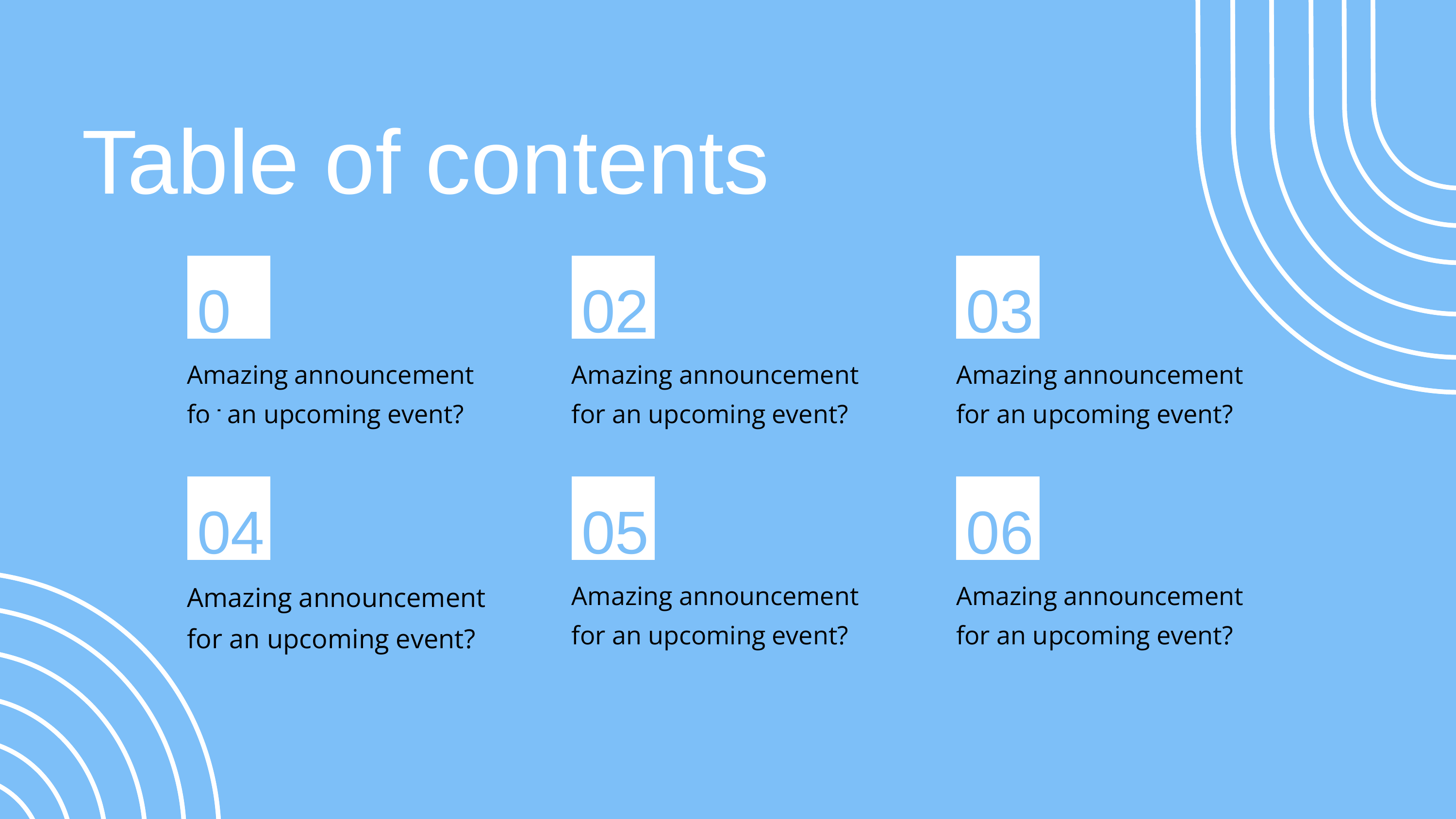

Table of contents
01
02
03

Amazing announcement
for an upcoming event?
Amazing announcement
for an upcoming event?
Amazing announcement
for an upcoming event?
04
05
06

Amazing announcement
for an upcoming event?
Amazing announcement
for an upcoming event?
Amazing announcement
for an upcoming event?